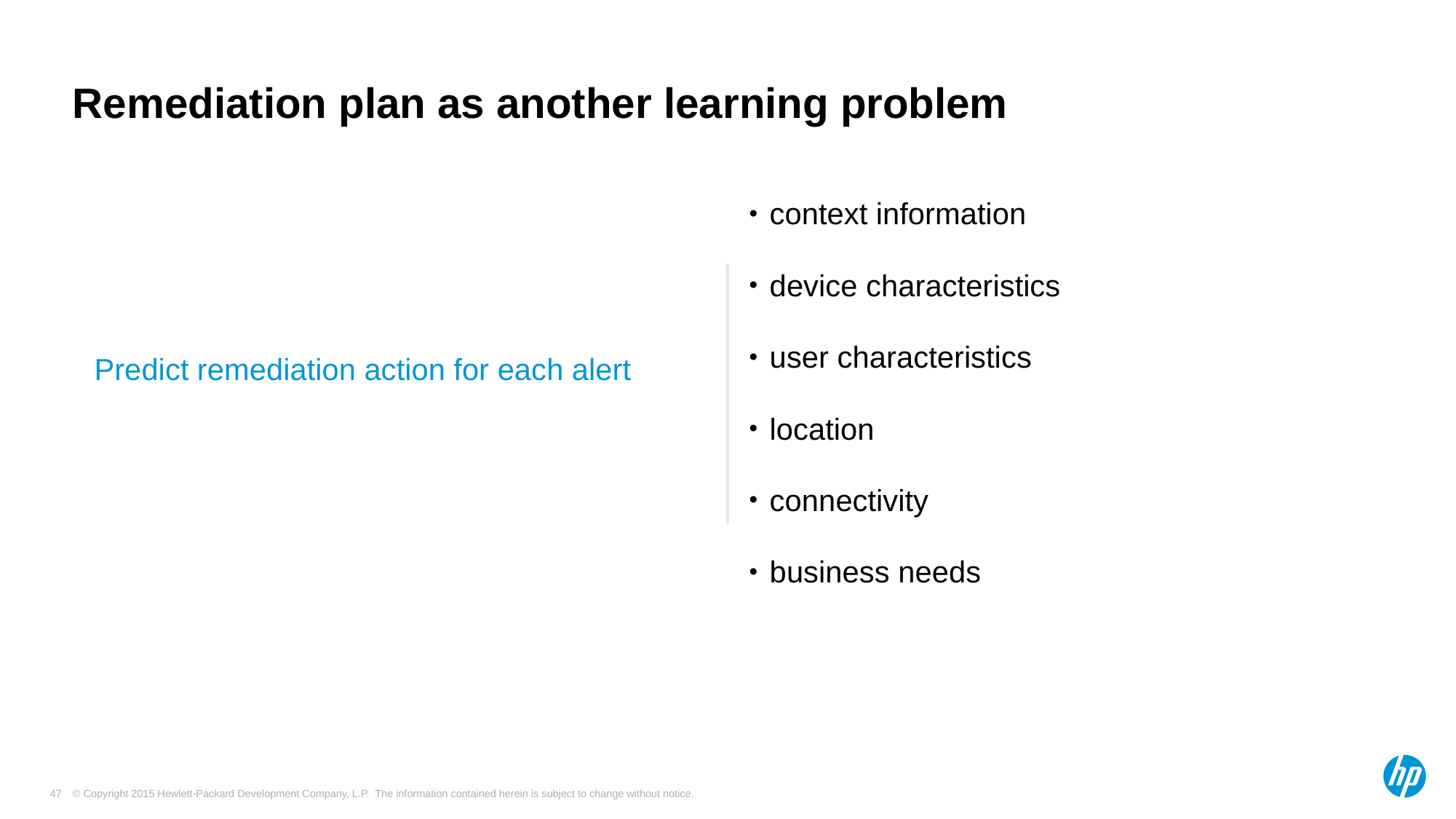

# Remediation plan as another learning problem
Predict remediation action for each alert

context information

device characteristics

user characteristics

location

connectivity

business needs
47